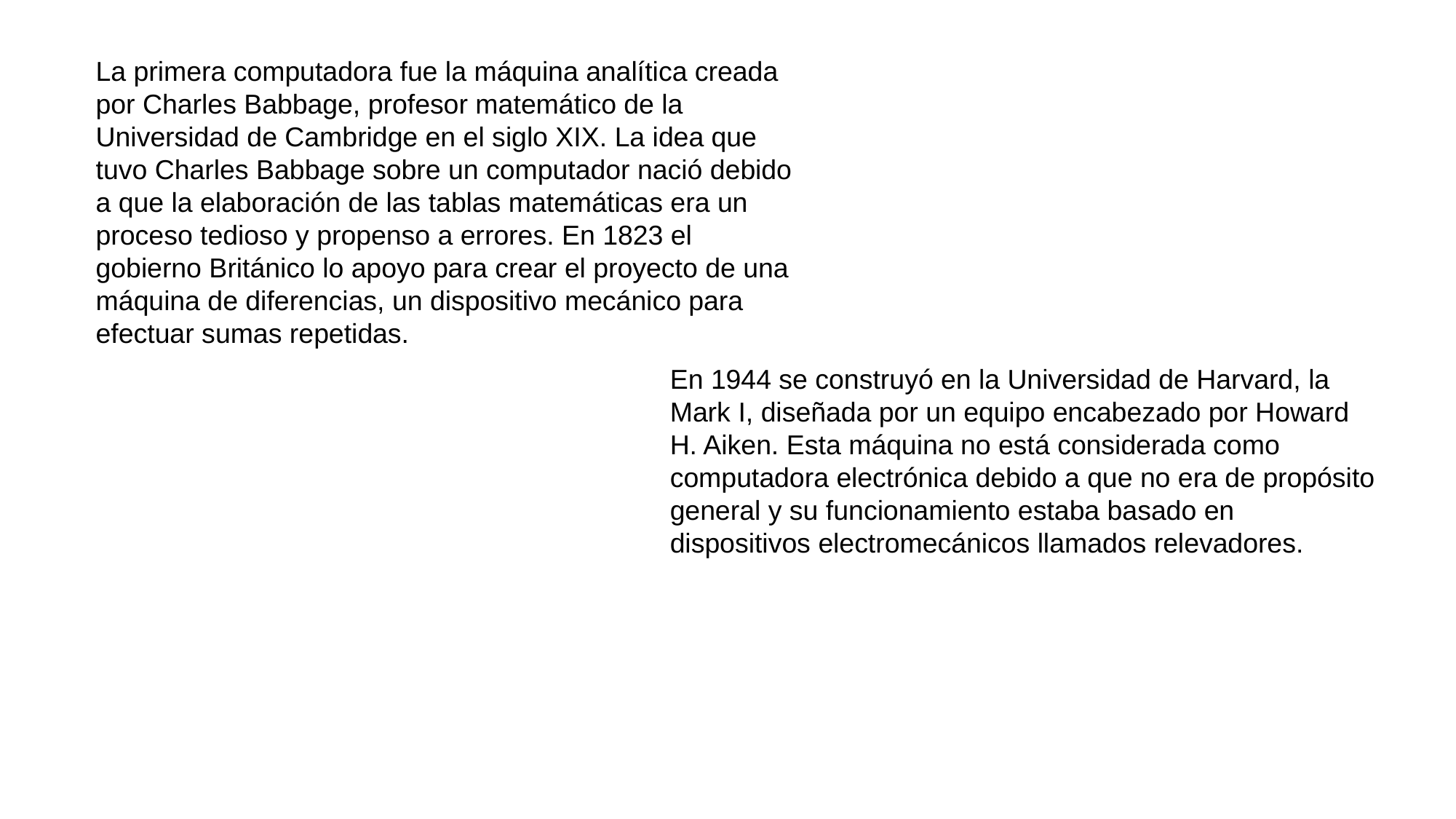

La primera computadora fue la máquina analítica creada por Charles Babbage, profesor matemático de la Universidad de Cambridge en el siglo XIX. La idea que tuvo Charles Babbage sobre un computador nació debido a que la elaboración de las tablas matemáticas era un proceso tedioso y propenso a errores. En 1823 el gobierno Británico lo apoyo para crear el proyecto de una máquina de diferencias, un dispositivo mecánico para efectuar sumas repetidas.

En 1944 se construyó en la Universidad de Harvard, la Mark I, diseñada por un equipo encabezado por Howard H. Aiken. Esta máquina no está considerada como computadora electrónica debido a que no era de propósito general y su funcionamiento estaba basado en dispositivos electromecánicos llamados relevadores.